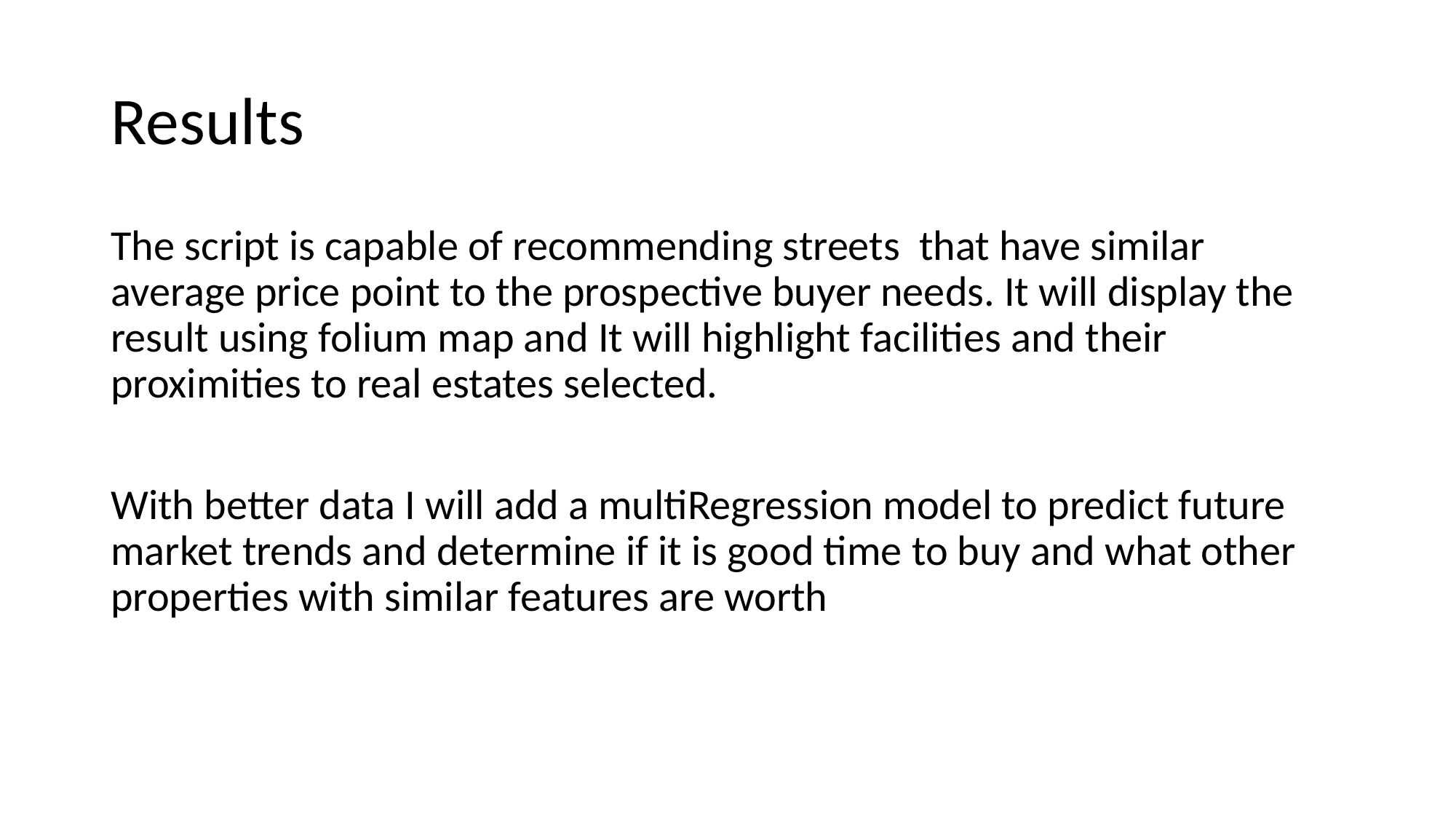

# Results
The script is capable of recommending streets  that have similar average price point to the prospective buyer needs. It will display the result using folium map and It will highlight facilities and their proximities to real estates selected.

With better data I will add a multiRegression model to predict future market trends and determine if it is good time to buy and what other properties with similar features are worth